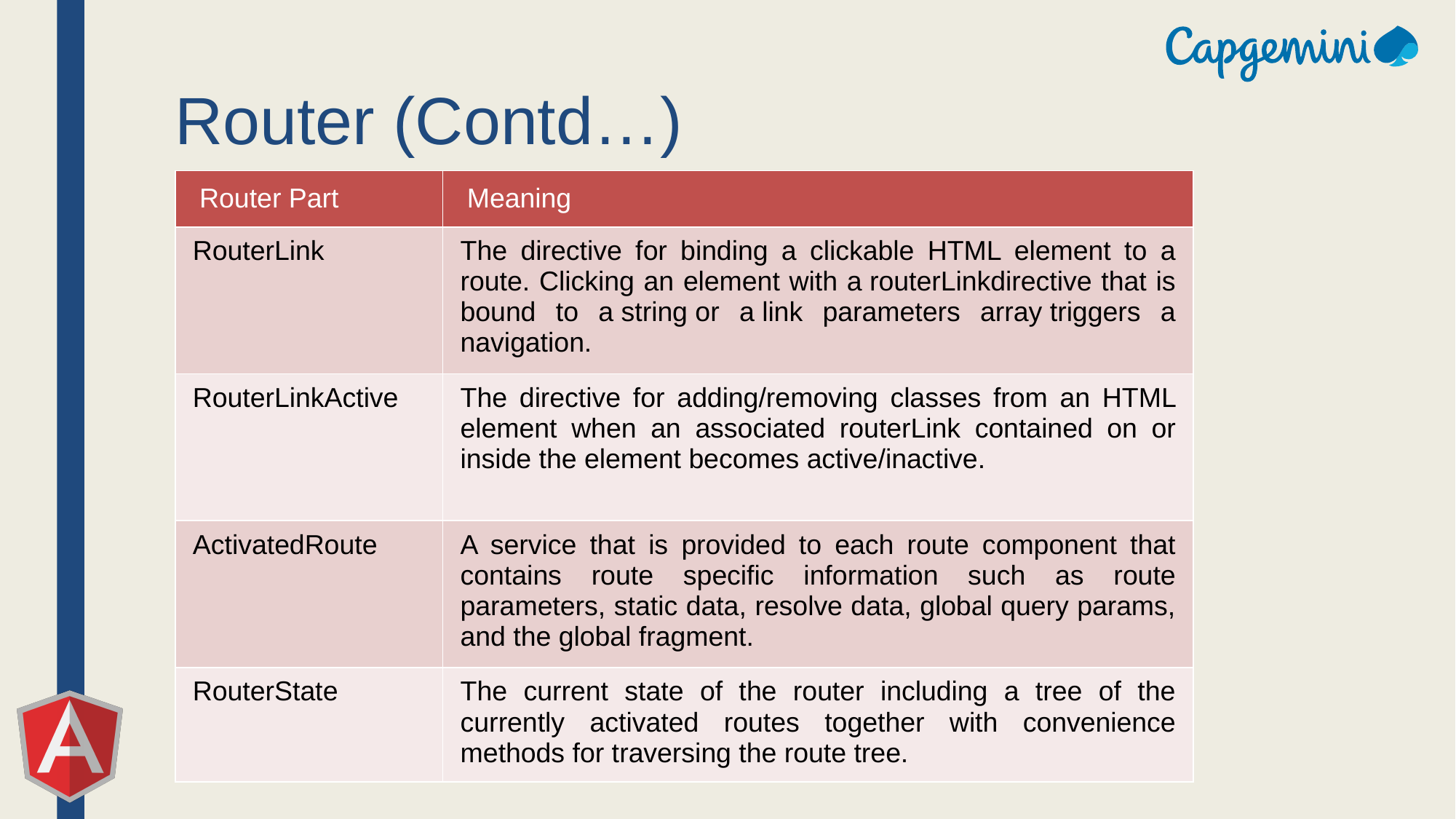

# Router (Contd…)
| Router Part | Meaning |
| --- | --- |
| RouterLink | The directive for binding a clickable HTML element to a route. Clicking an element with a routerLinkdirective that is bound to a string or a link parameters array triggers a navigation. |
| RouterLinkActive | The directive for adding/removing classes from an HTML element when an associated routerLink contained on or inside the element becomes active/inactive. |
| ActivatedRoute | A service that is provided to each route component that contains route specific information such as route parameters, static data, resolve data, global query params, and the global fragment. |
| RouterState | The current state of the router including a tree of the currently activated routes together with convenience methods for traversing the route tree. |